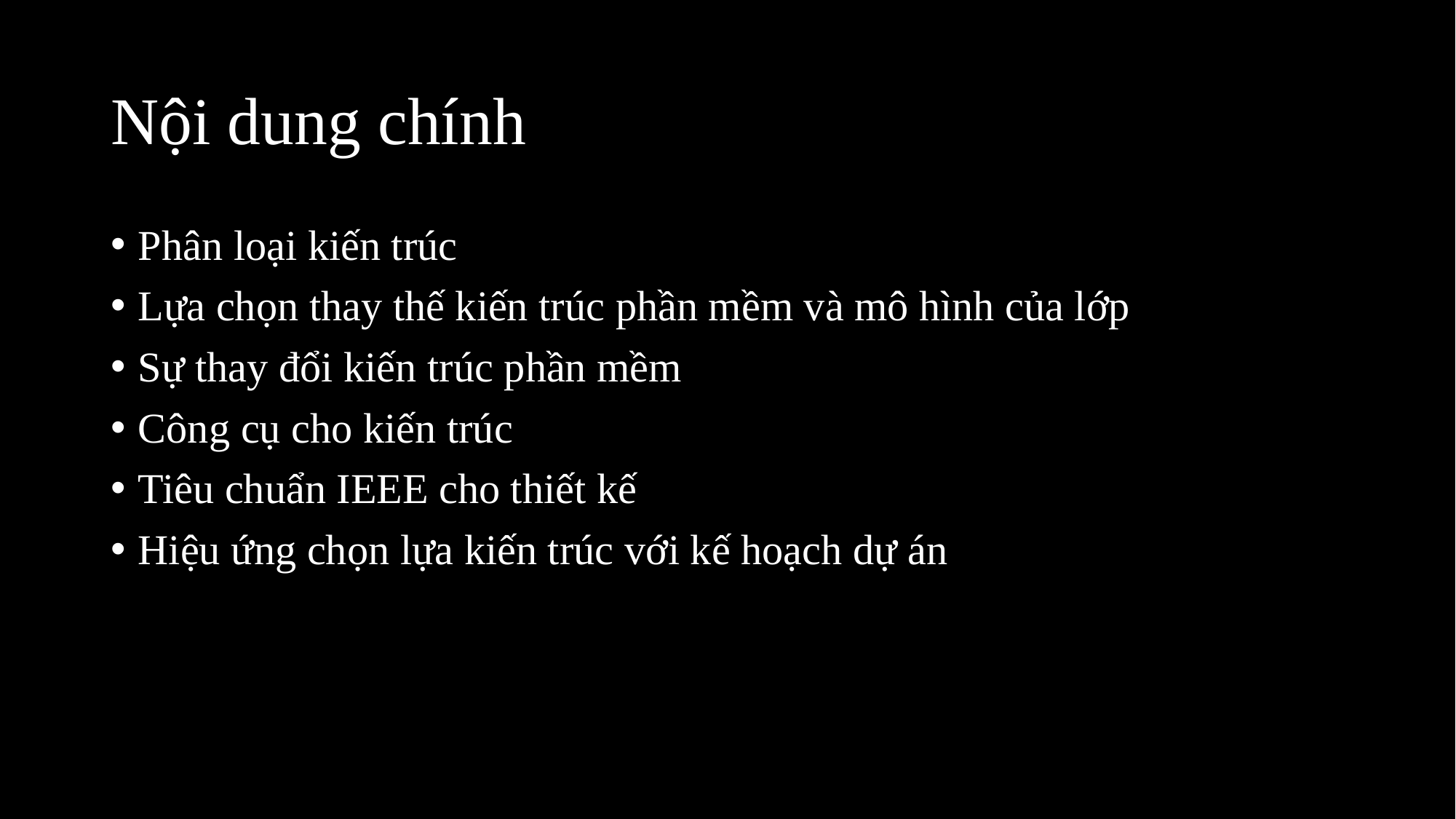

# Nội dung chính
Phân loại kiến trúc
Lựa chọn thay thế kiến trúc phần mềm và mô hình của lớp
Sự thay đổi kiến trúc phần mềm
Công cụ cho kiến trúc
Tiêu chuẩn IEEE cho thiết kế
Hiệu ứng chọn lựa kiến trúc với kế hoạch dự án